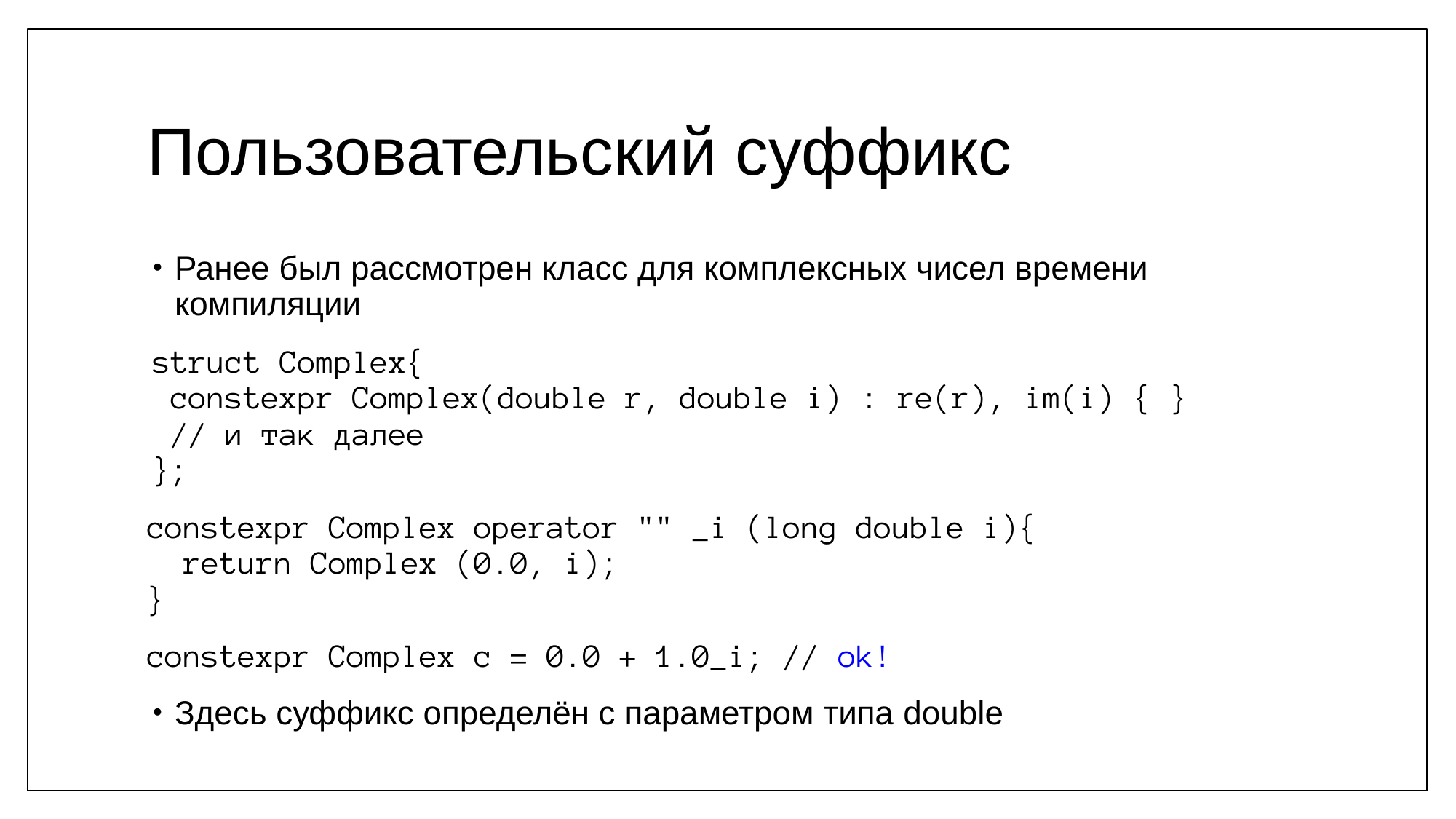

# Пользовательский суффикс
Ранее был рассмотрен класс для комплексных чисел времени компиляции
struct Complex{
 constexpr Complex(double r, double i) : re(r), im(i) { }
 // и так далее
};
constexpr Complex operator "" _i (long double i){
  return Complex (0.0, i);
}
constexpr Complex c = 0.0 + 1.0_i; // ok!
Здесь суффикс определён с параметром типа double